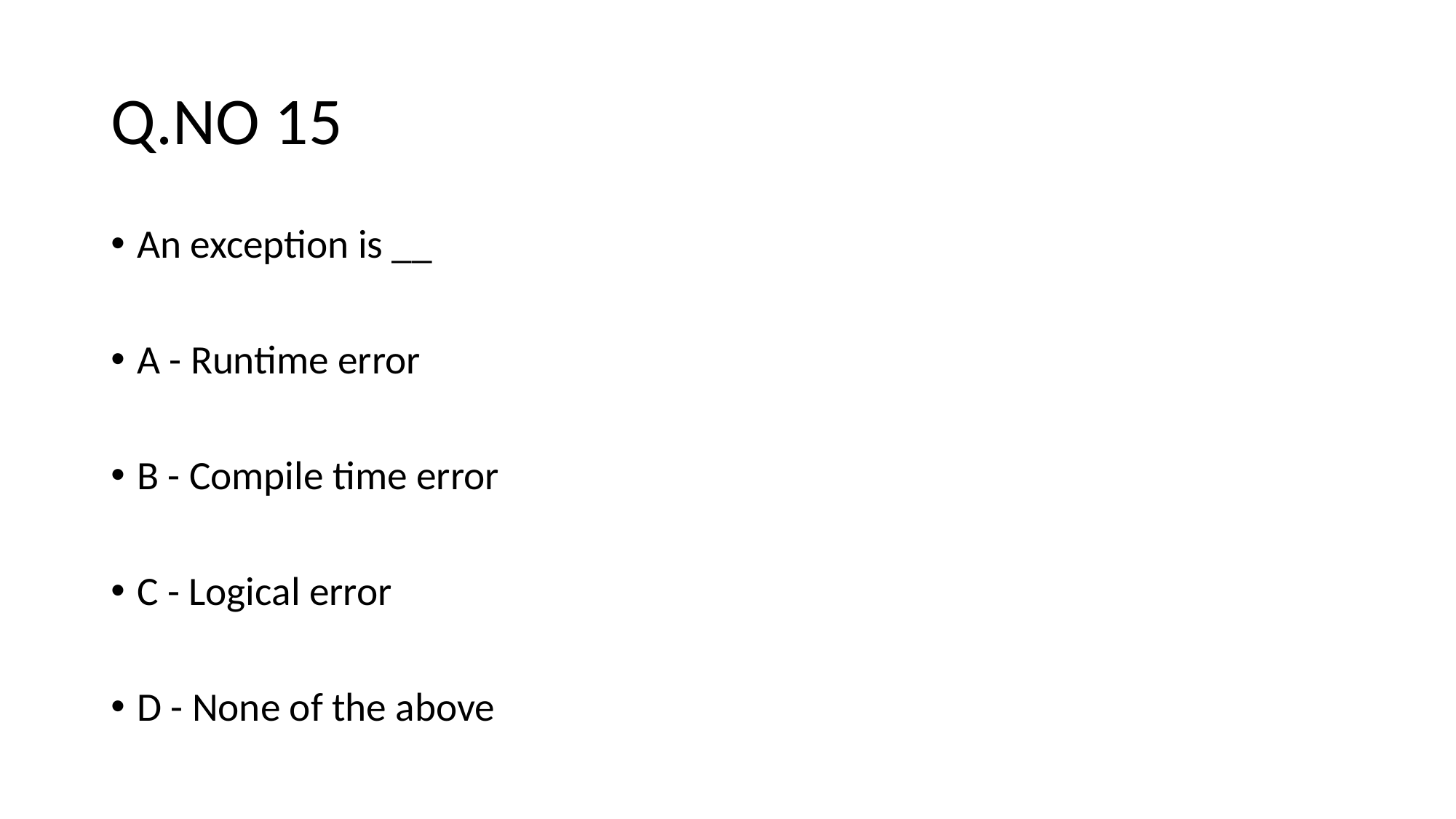

# Q.NO 15
An exception is __

A - Runtime error

B - Compile time error

C - Logical error

D - None of the above